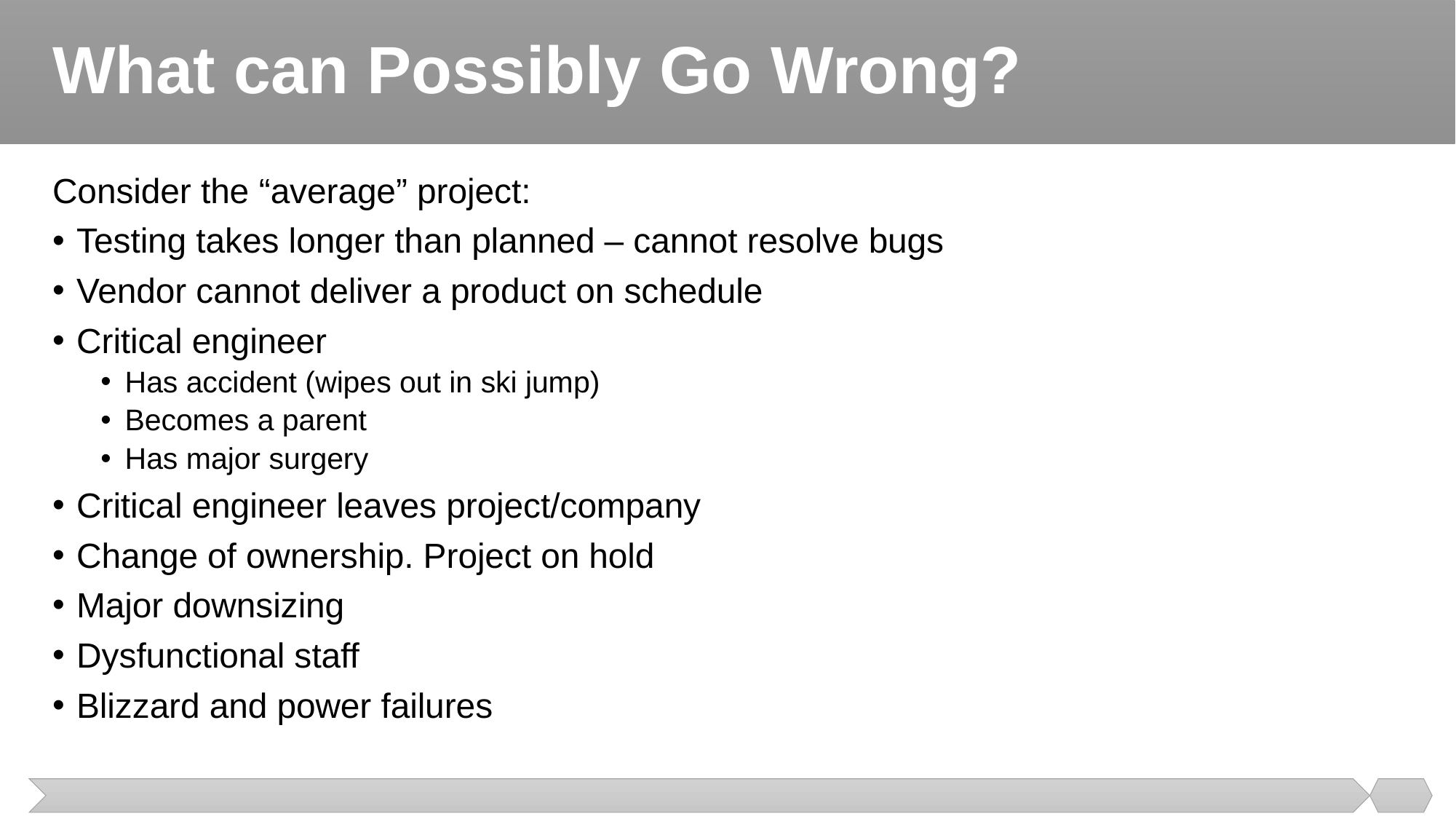

# What can Possibly Go Wrong?
Consider the “average” project:
Testing takes longer than planned – cannot resolve bugs
Vendor cannot deliver a product on schedule
Critical engineer
Has accident (wipes out in ski jump)
Becomes a parent
Has major surgery
Critical engineer leaves project/company
Change of ownership. Project on hold
Major downsizing
Dysfunctional staff
Blizzard and power failures